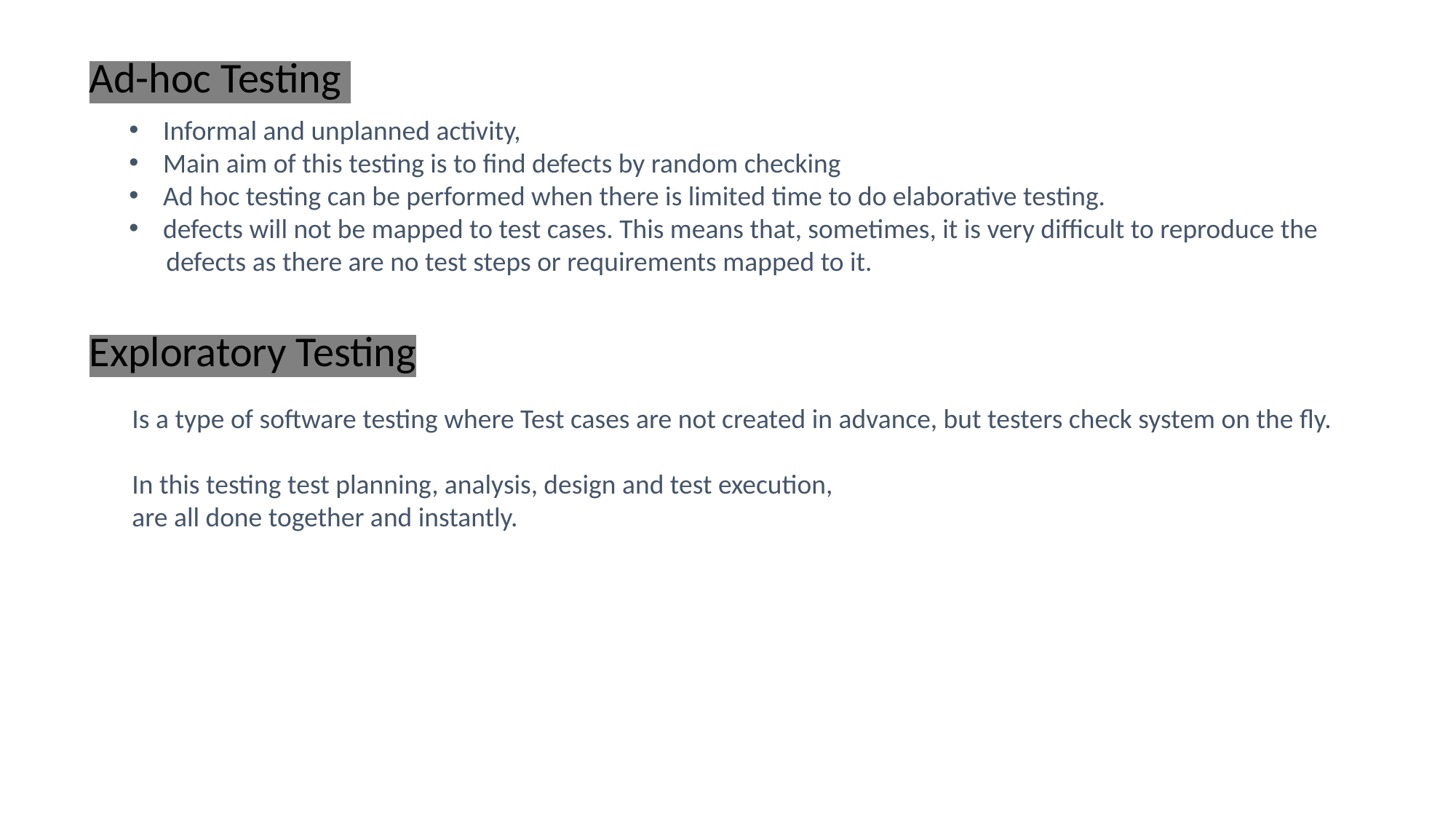

Ad-hoc Testing
Informal and unplanned activity,
Main aim of this testing is to find defects by random checking
Ad hoc testing can be performed when there is limited time to do elaborative testing.
defects will not be mapped to test cases. This means that, sometimes, it is very difficult to reproduce the
      defects as there are no test steps or requirements mapped to it.

Exploratory Testing
Is a type of software testing where Test cases are not created in advance, but testers check system on the fly.

In this testing test planning, analysis, design and test execution,
are all done together and instantly.